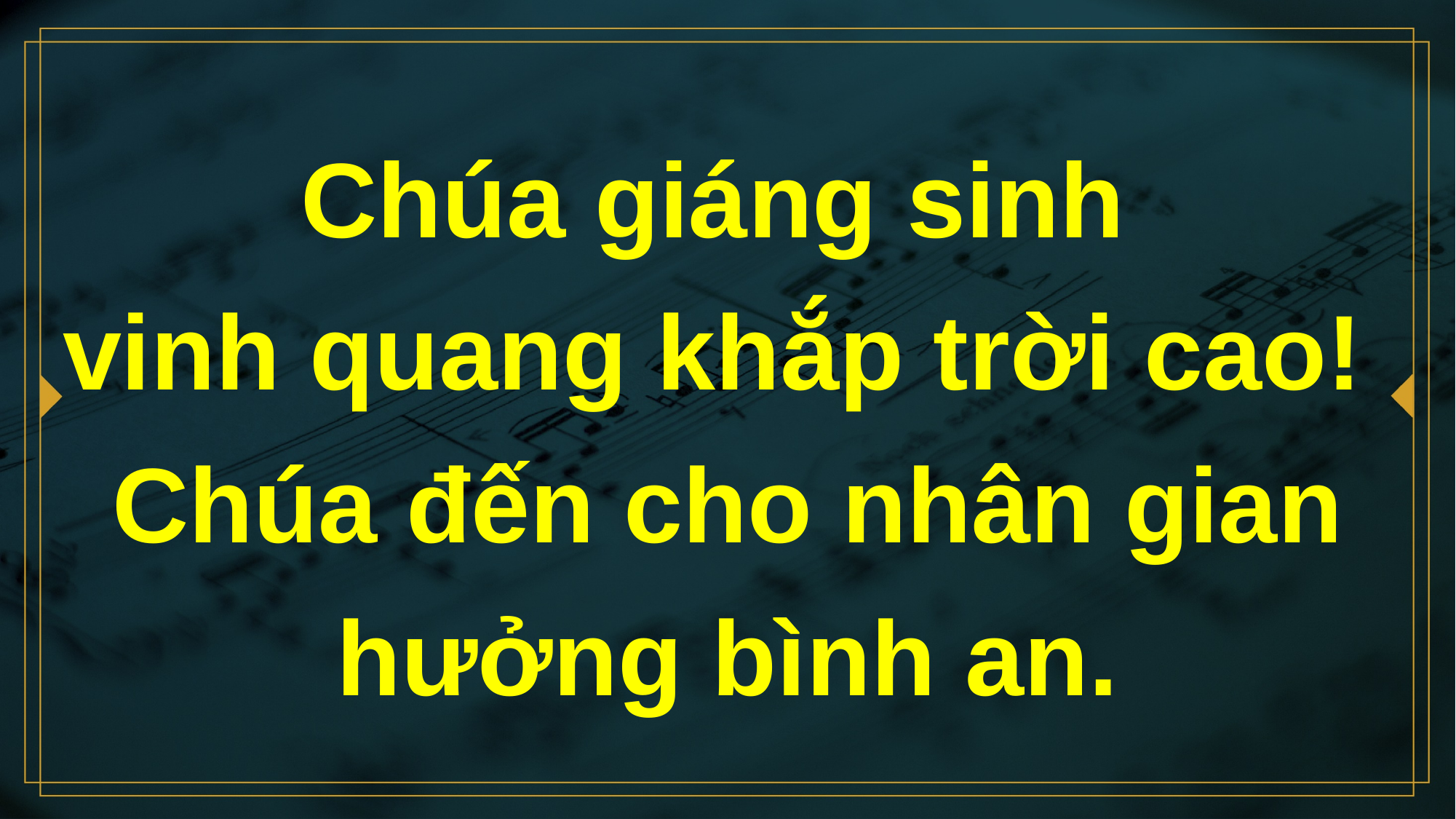

# Chúa giáng sinh vinh quang khắp trời cao! Chúa đến cho nhân gian hưởng bình an.